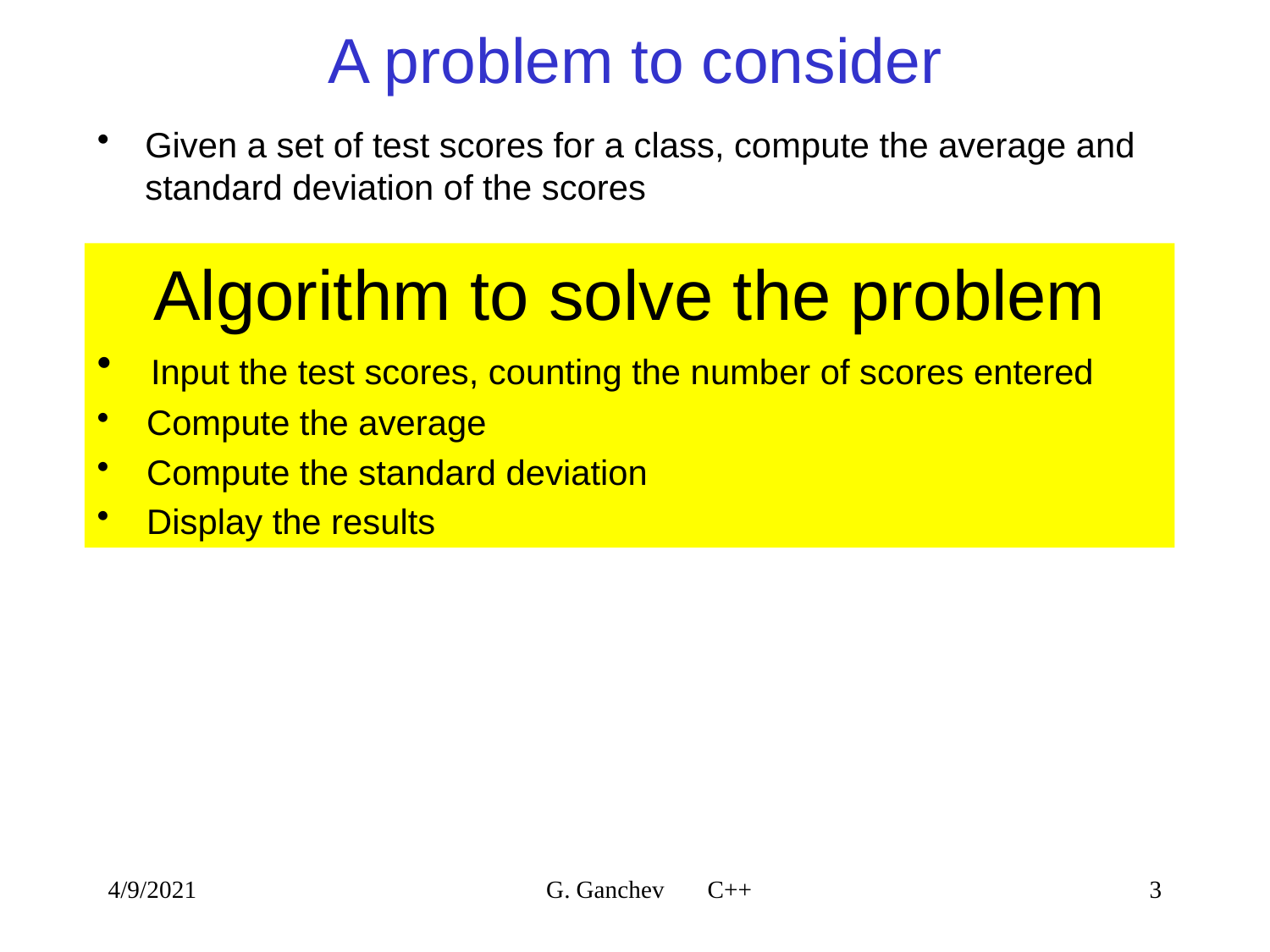

# A problem to consider
Given a set of test scores for a class, compute the average and standard deviation of the scores
Algorithm to solve the problem
  Input the test scores, counting the number of scores entered
  Compute the average
  Compute the standard deviation
  Display the results

4/9/2021
G. Ganchev       C++
3